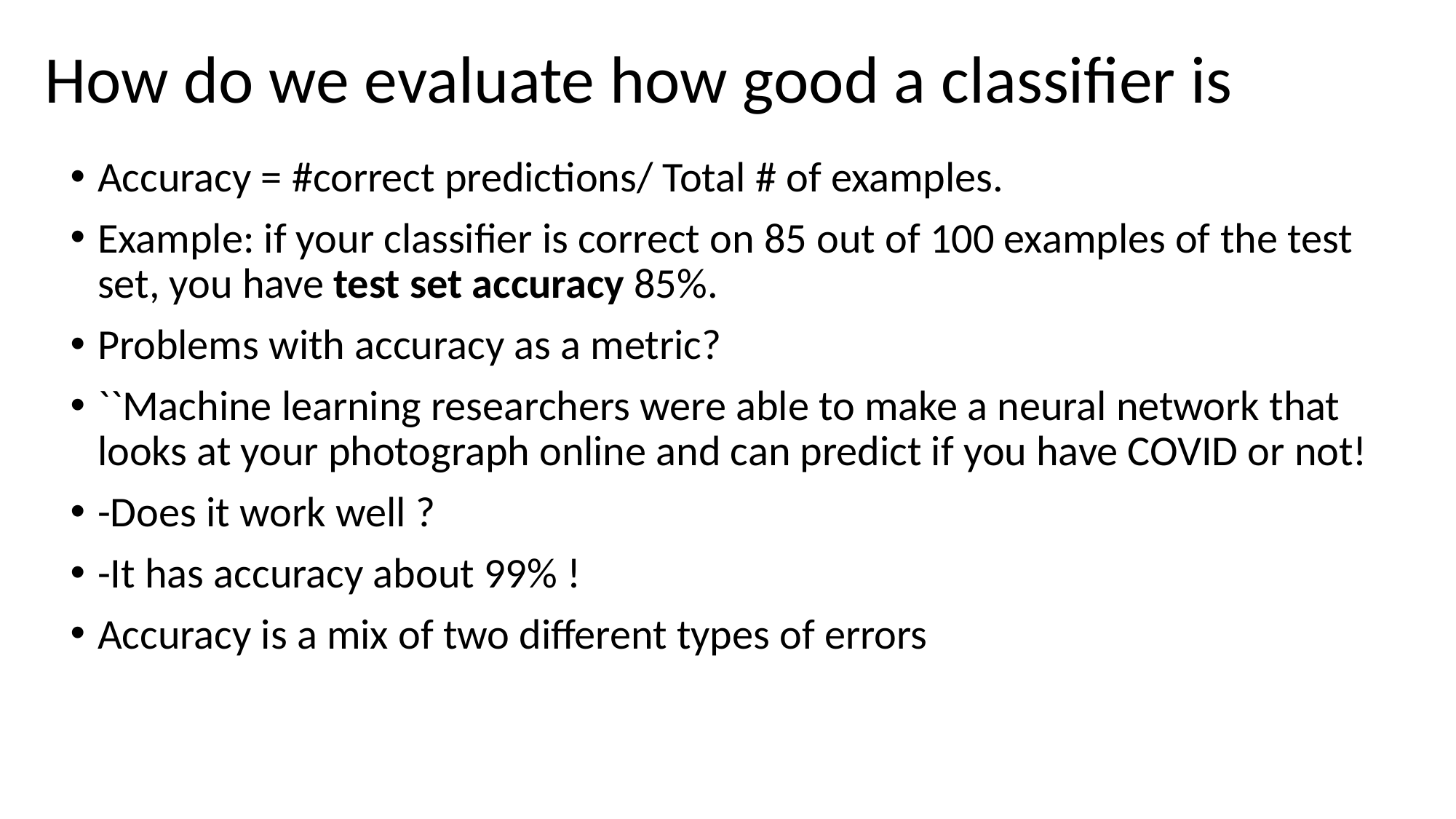

# How do we evaluate how good a classifier is
Accuracy = #correct predictions/ Total # of examples.
Example: if your classifier is correct on 85 out of 100 examples of the test set, you have test set accuracy 85%.
Problems with accuracy as a metric?
``Machine learning researchers were able to make a neural network that looks at your photograph online and can predict if you have COVID or not!
-Does it work well ?
-It has accuracy about 99% !
Accuracy is a mix of two different types of errors